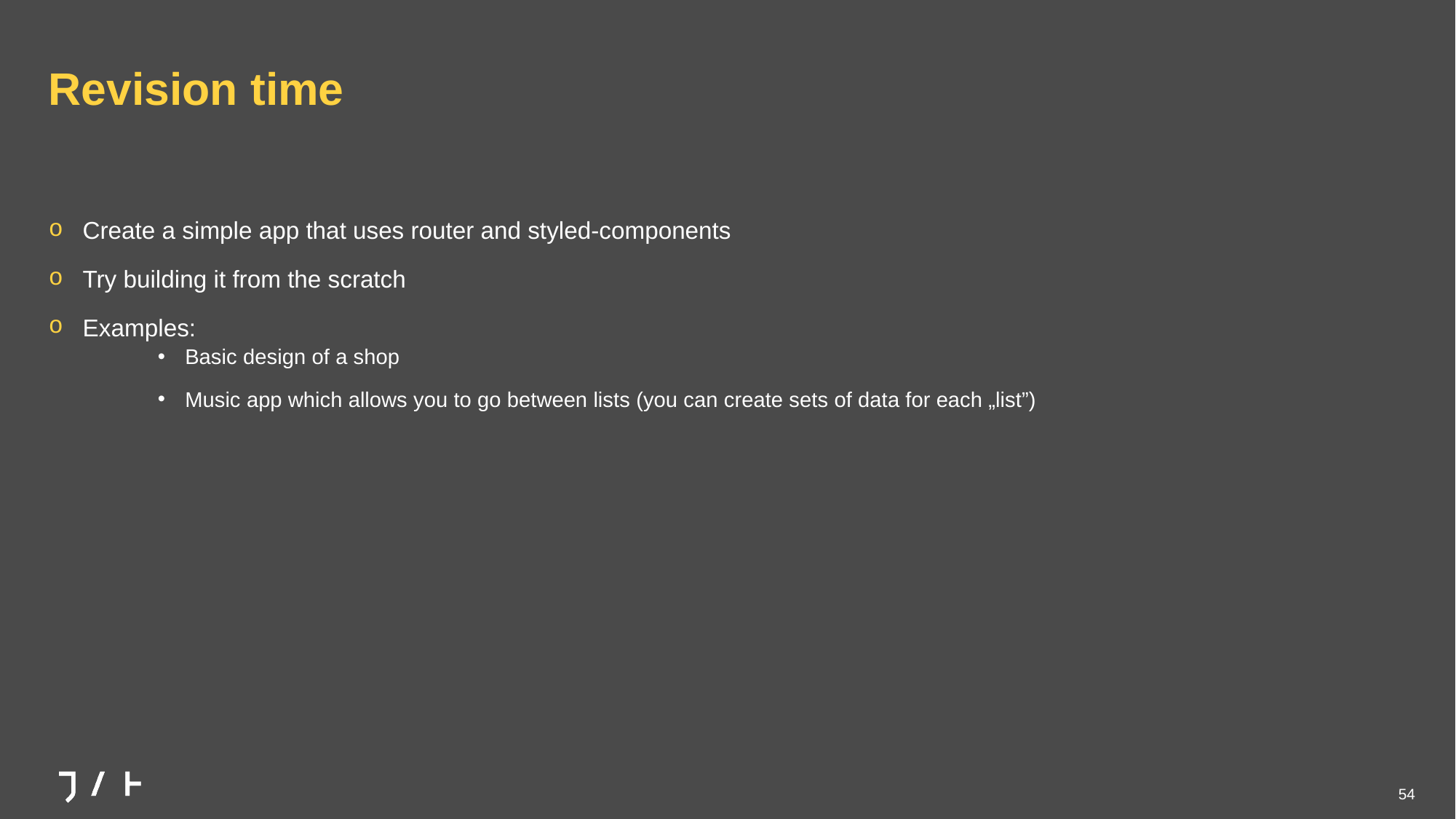

# Revision time
Create a simple app that uses router and styled-components
Try building it from the scratch
Examples:
Basic design of a shop
Music app which allows you to go between lists (you can create sets of data for each „list”)
54